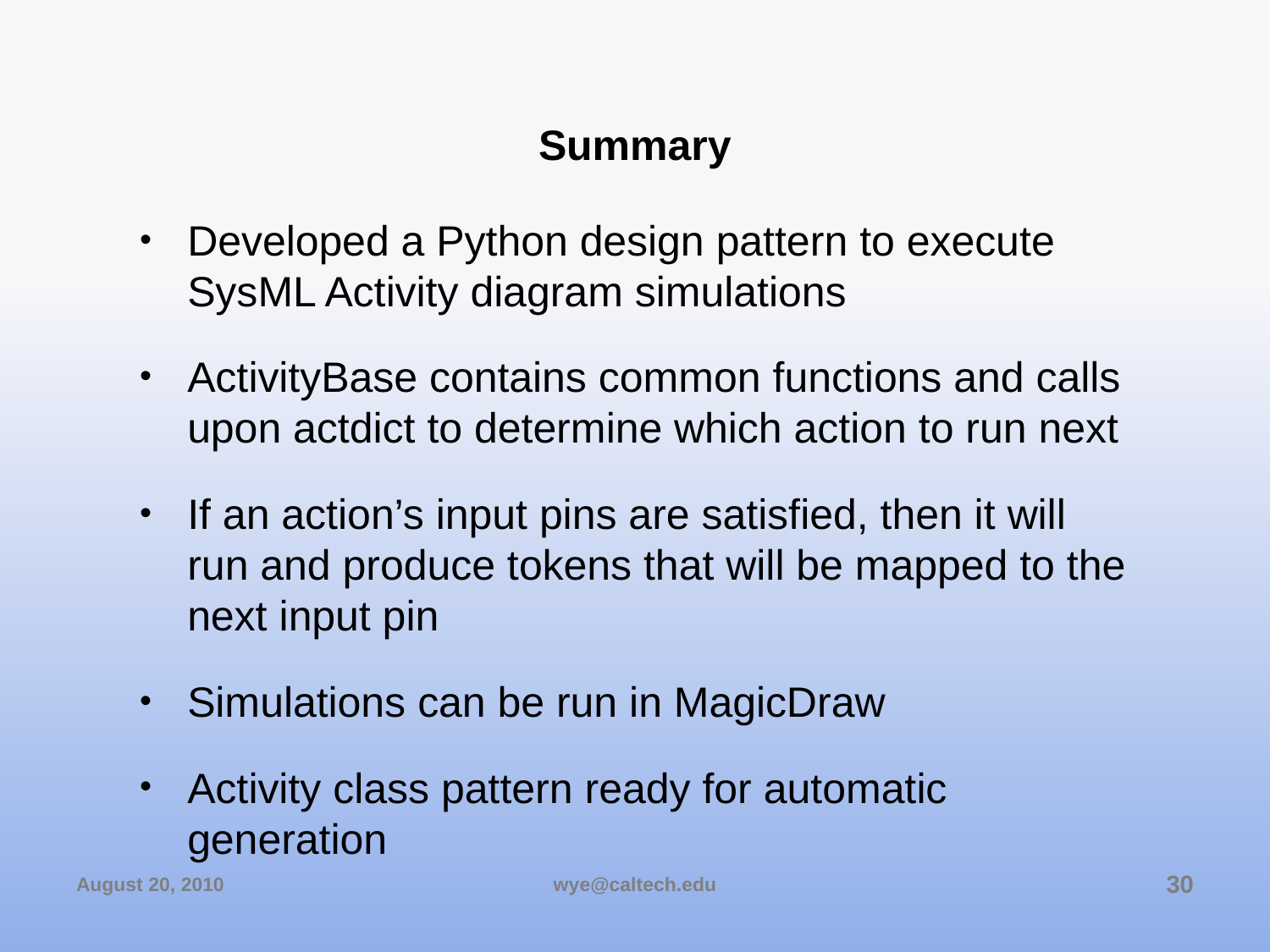

# Summary
Developed a Python design pattern to execute SysML Activity diagram simulations
ActivityBase contains common functions and calls upon actdict to determine which action to run next
If an action’s input pins are satisfied, then it will run and produce tokens that will be mapped to the next input pin
Simulations can be run in MagicDraw
Activity class pattern ready for automatic generation
August 20, 2010
wye@caltech.edu
30